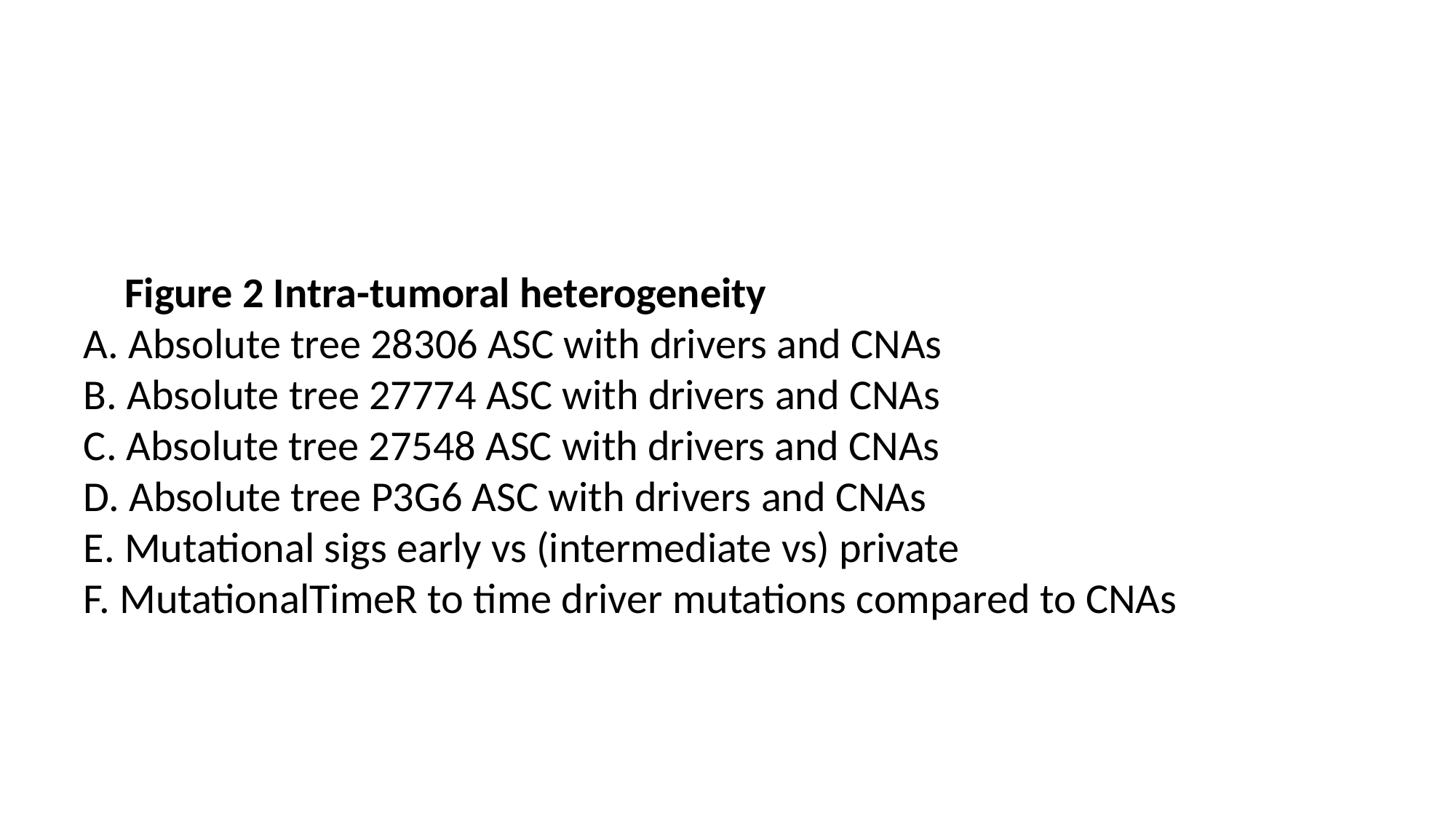

Figure 2 Intra-tumoral heterogeneity
 Absolute tree 28306 ASC with drivers and CNAs
 Absolute tree 27774 ASC with drivers and CNAs
 Absolute tree 27548 ASC with drivers and CNAs
 Absolute tree P3G6 ASC with drivers and CNAs
 Mutational sigs early vs (intermediate vs) private
 MutationalTimeR to time driver mutations compared to CNAs